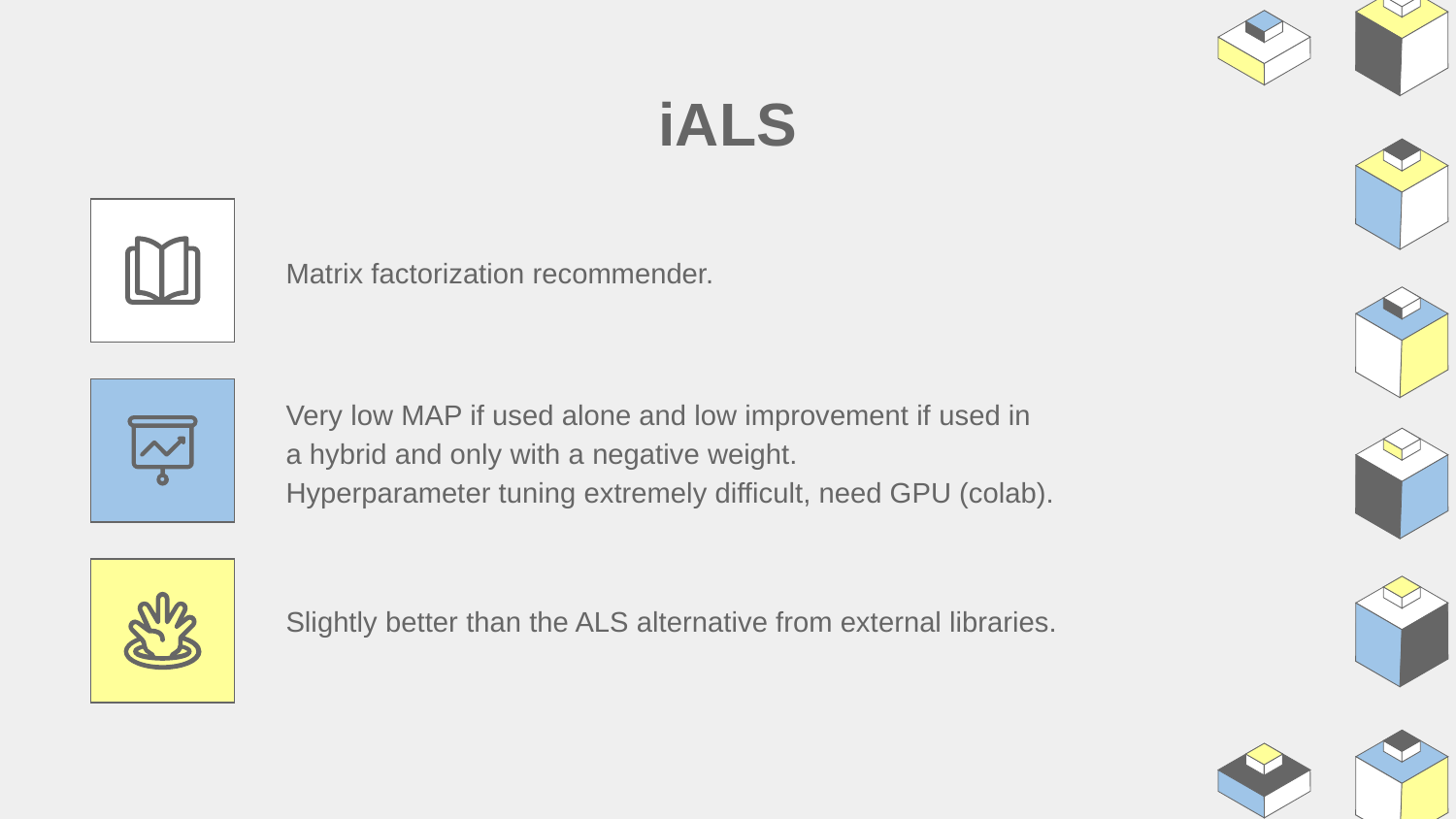

# iALS

Matrix factorization recommender.

Very low MAP if used alone and low improvement if used in a hybrid and only with a negative weight.
Hyperparameter tuning extremely difficult, need GPU (colab).

Slightly better than the ALS alternative from external libraries.